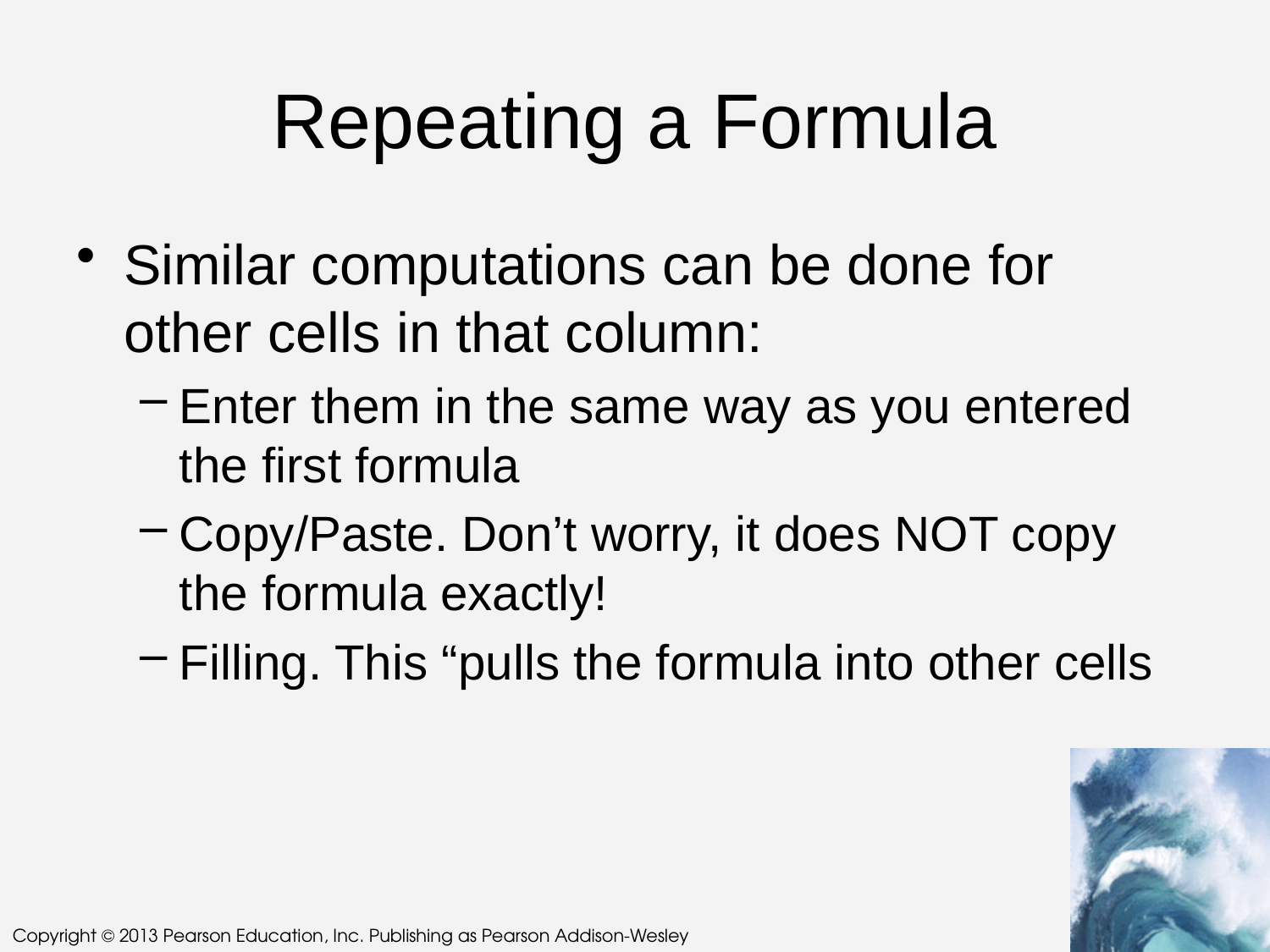

# Repeating a Formula
Similar computations can be done for other cells in that column:
Enter them in the same way as you entered the first formula
Copy/Paste. Don’t worry, it does NOT copy the formula exactly!
Filling. This “pulls the formula into other cells